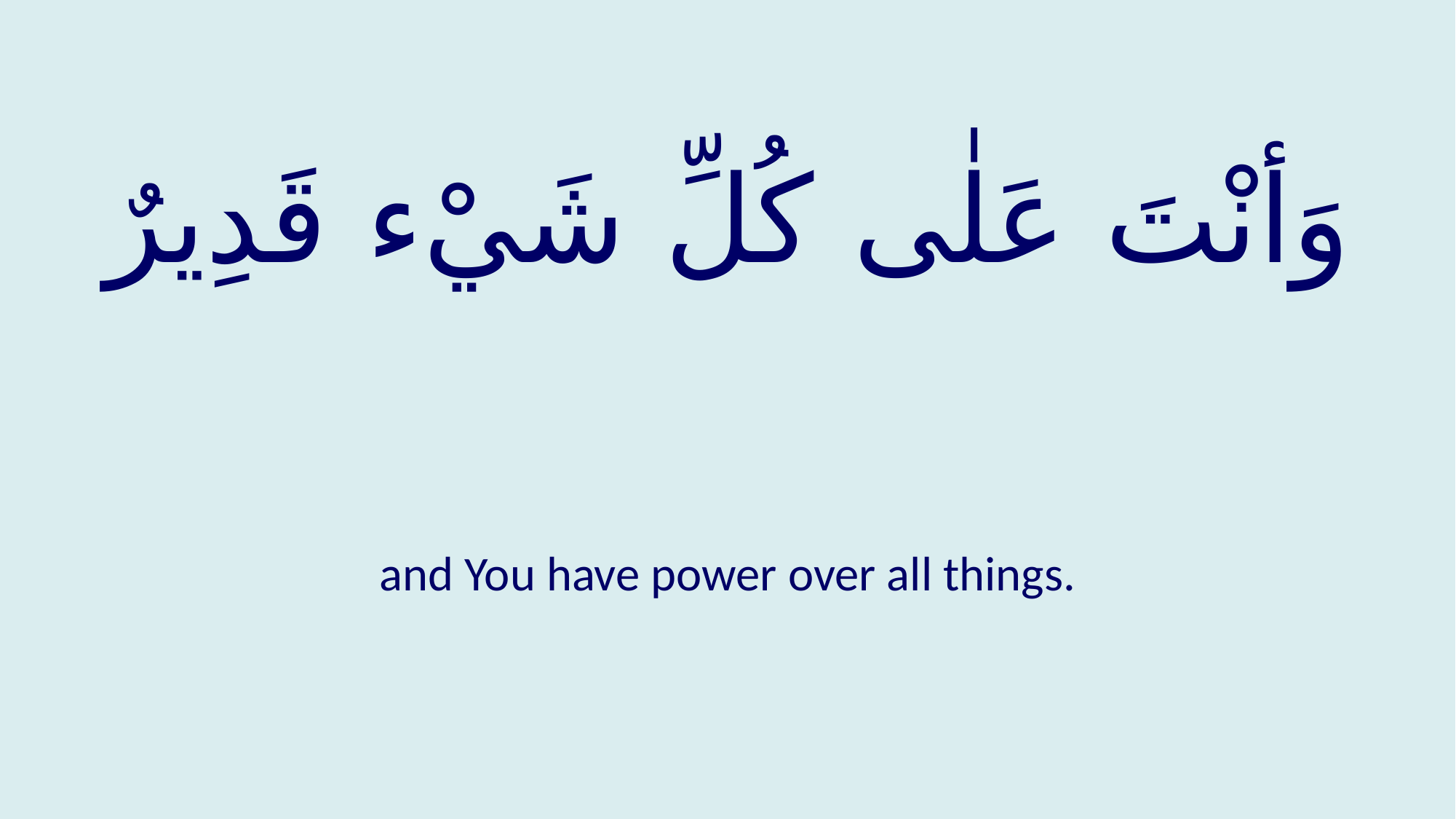

# وَأنْتَ عَلٰى كُلِّ شَيْء قَدِيرٌ
and You have power over all things.